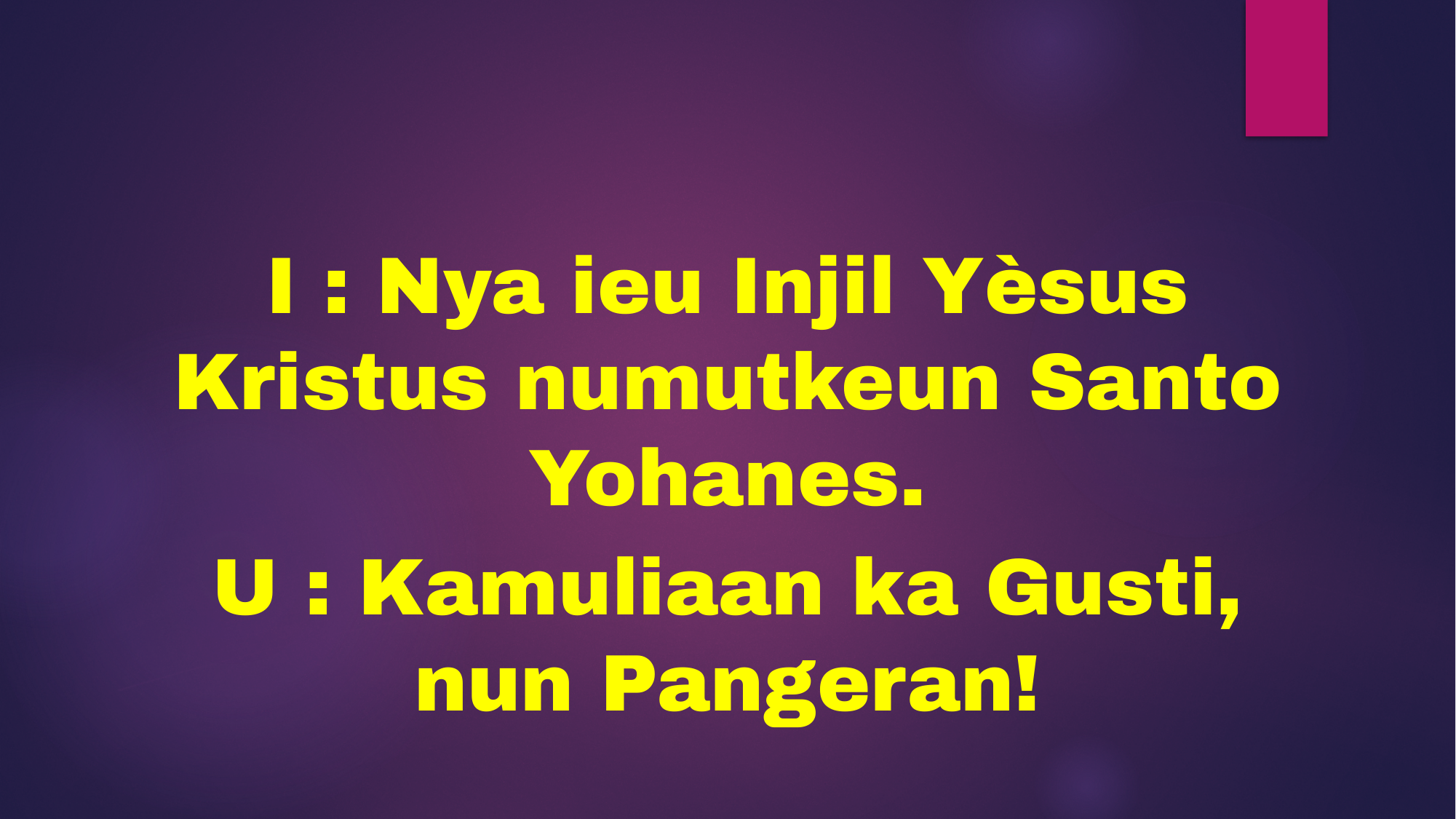

I : Nya ieu Injil Yèsus Kristus numutkeun Santo Yohanes.
U : Kamuliaan ka Gusti, nun Pangeran!